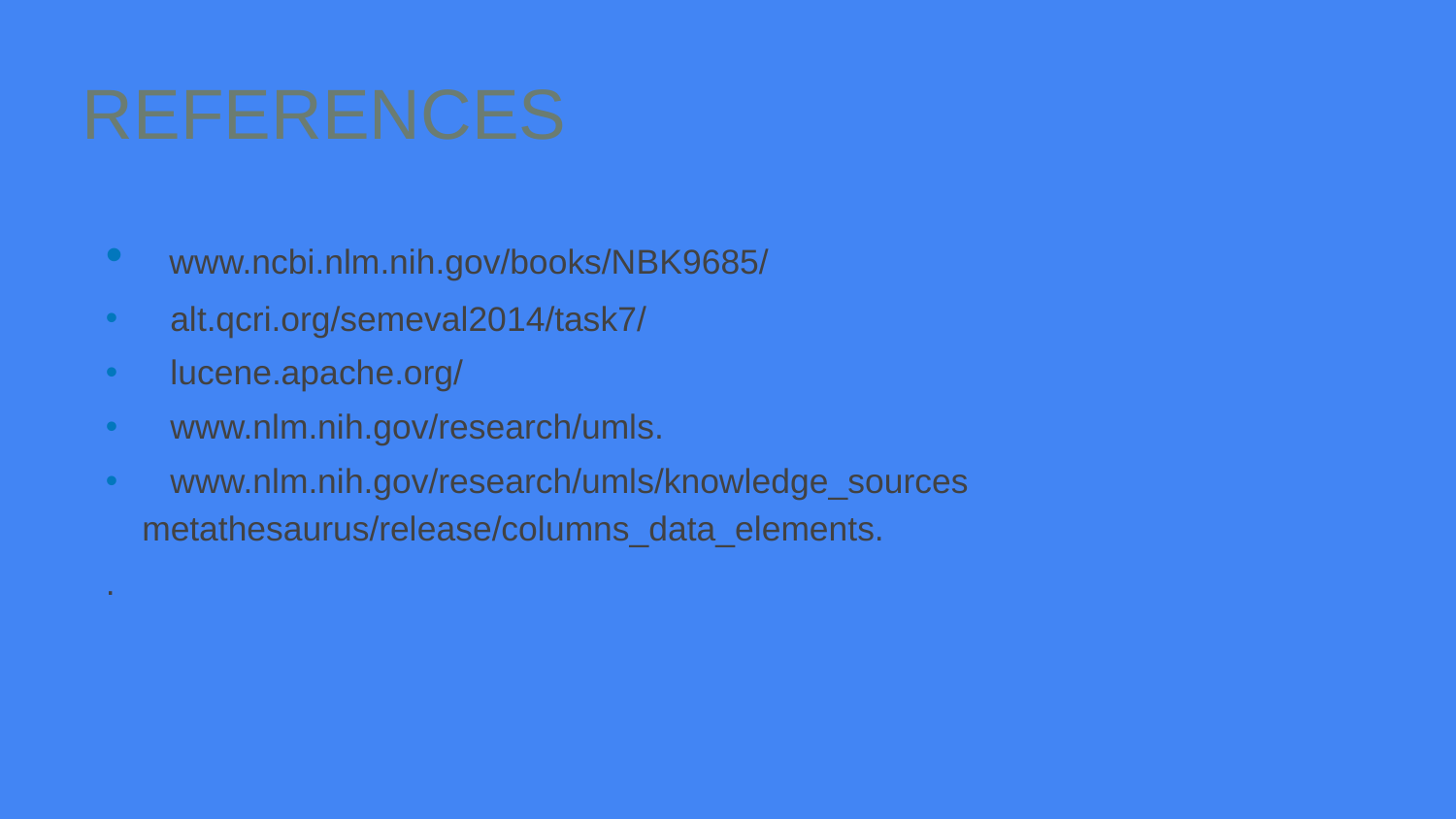

# REFERENCES
  www.ncbi.nlm.nih.gov/books/NBK9685/
   alt.qcri.org/semeval2014/task7/
   lucene.apache.org/
   www.nlm.nih.gov/research/umls.
   www.nlm.nih.gov/research/umls/knowledge_sources      metathesaurus/release/columns_data_elements.
.